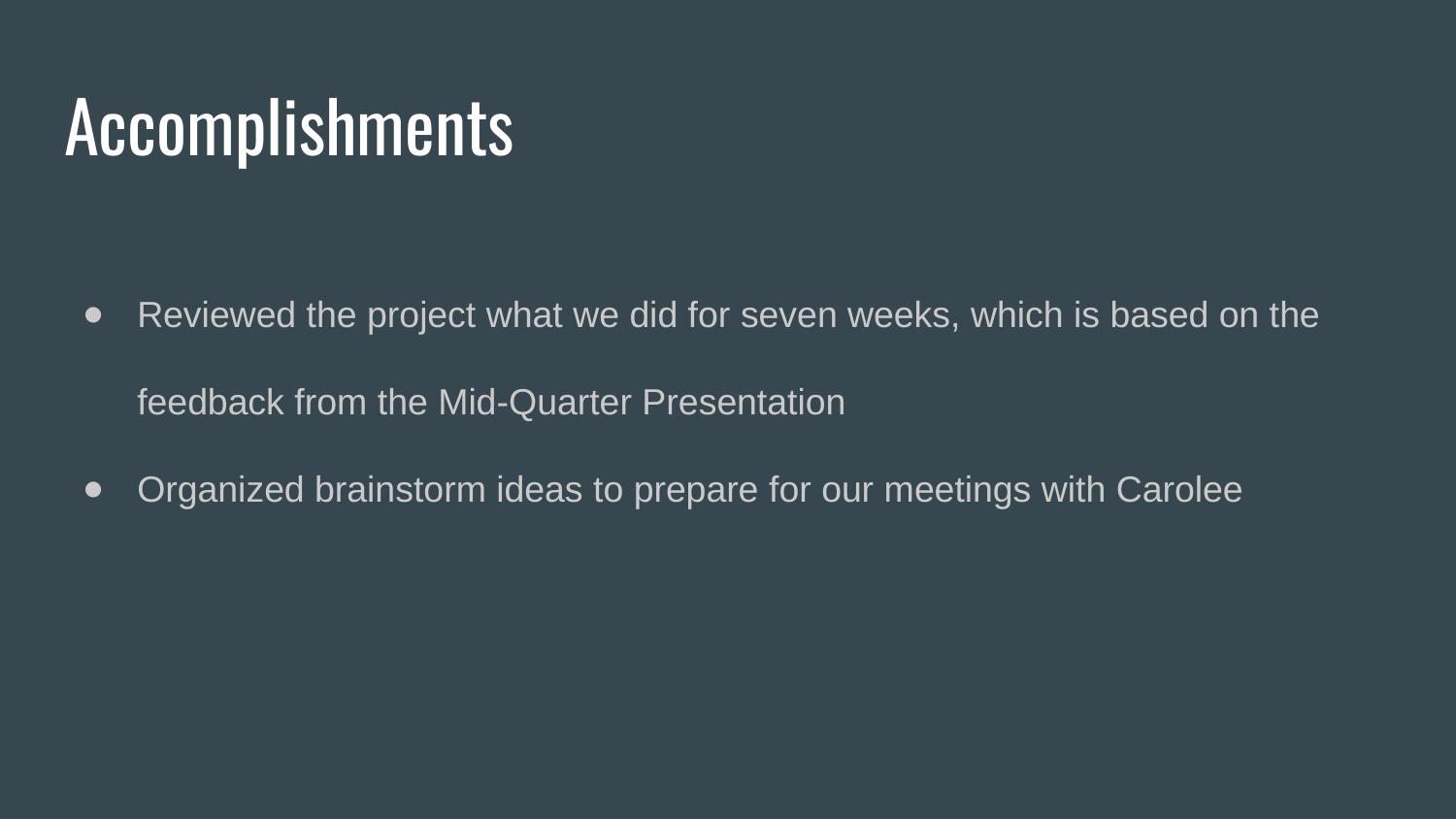

# Accomplishments

Reviewed the project what we did for seven weeks, which is based on the feedback from the Mid-Quarter Presentation
Organized brainstorm ideas to prepare for our meetings with Carolee